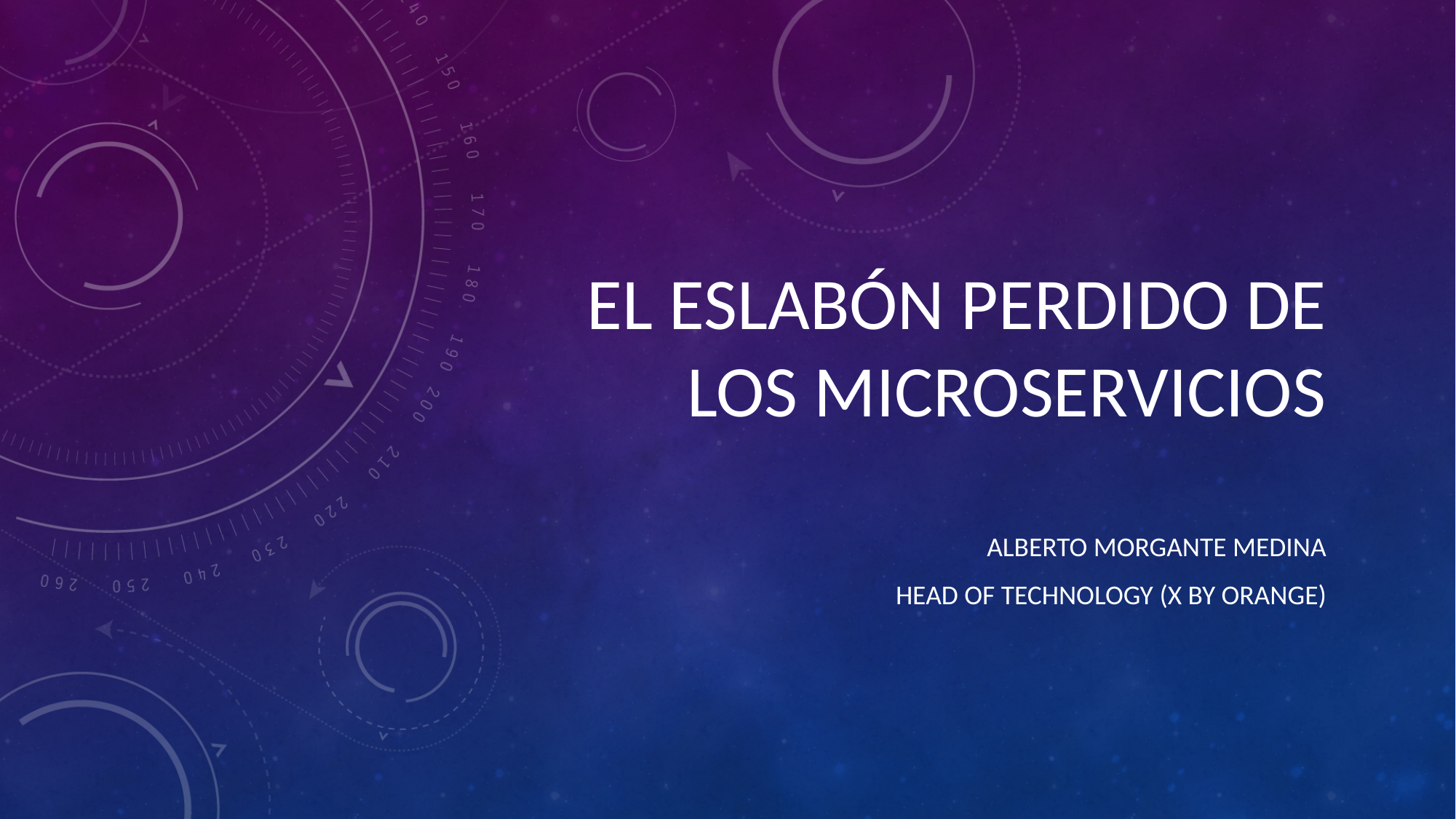

# El eslabón perdido de los microservicios
Alberto morgante medina
Head of technology (x by Orange)